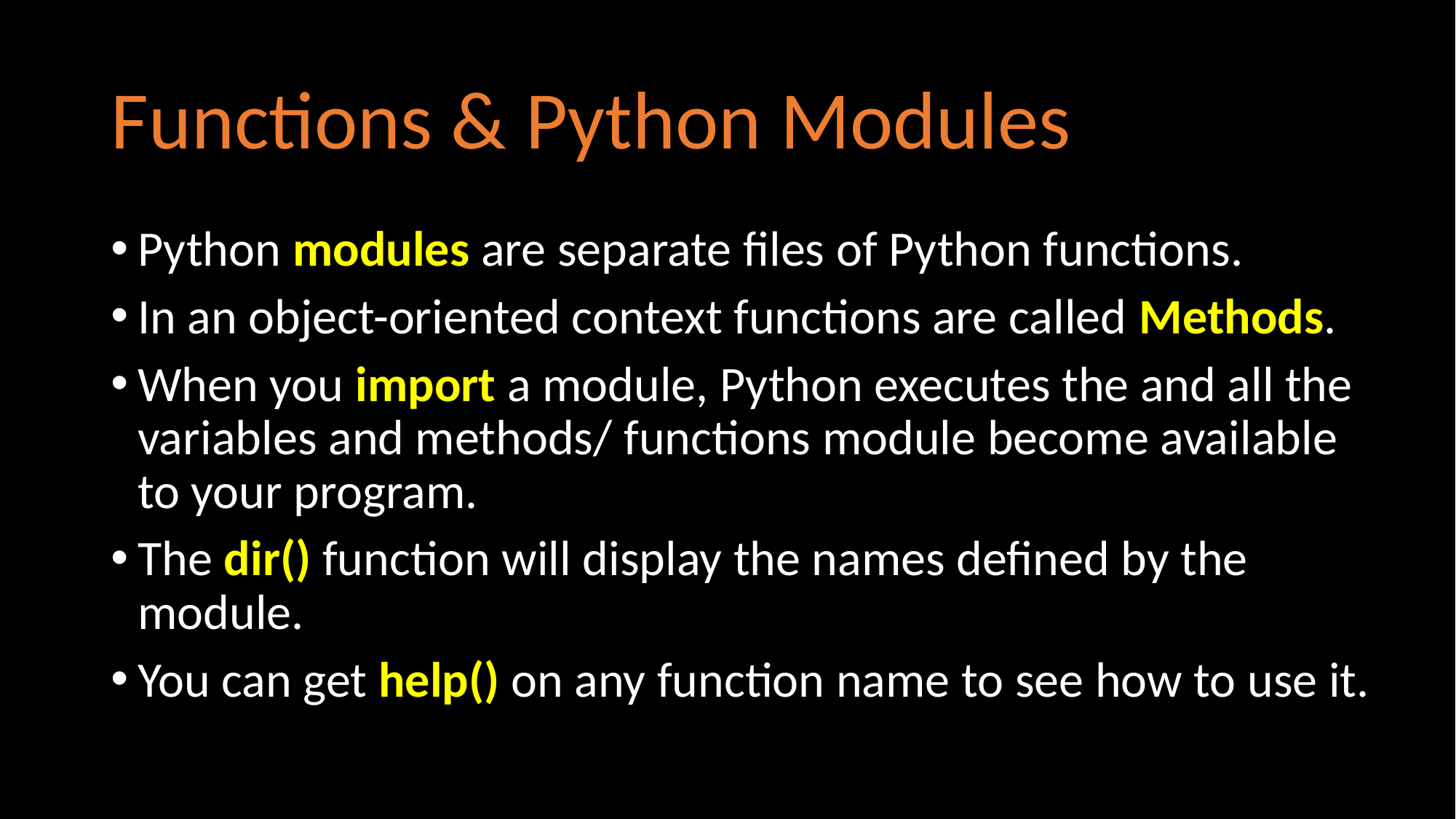

# Functions & Python Modules
Python modules are separate files of Python functions.
In an object-oriented context functions are called Methods.
When you import a module, Python executes the and all the variables and methods/ functions module become available to your program.
The dir() function will display the names defined by the module.
You can get help() on any function name to see how to use it.